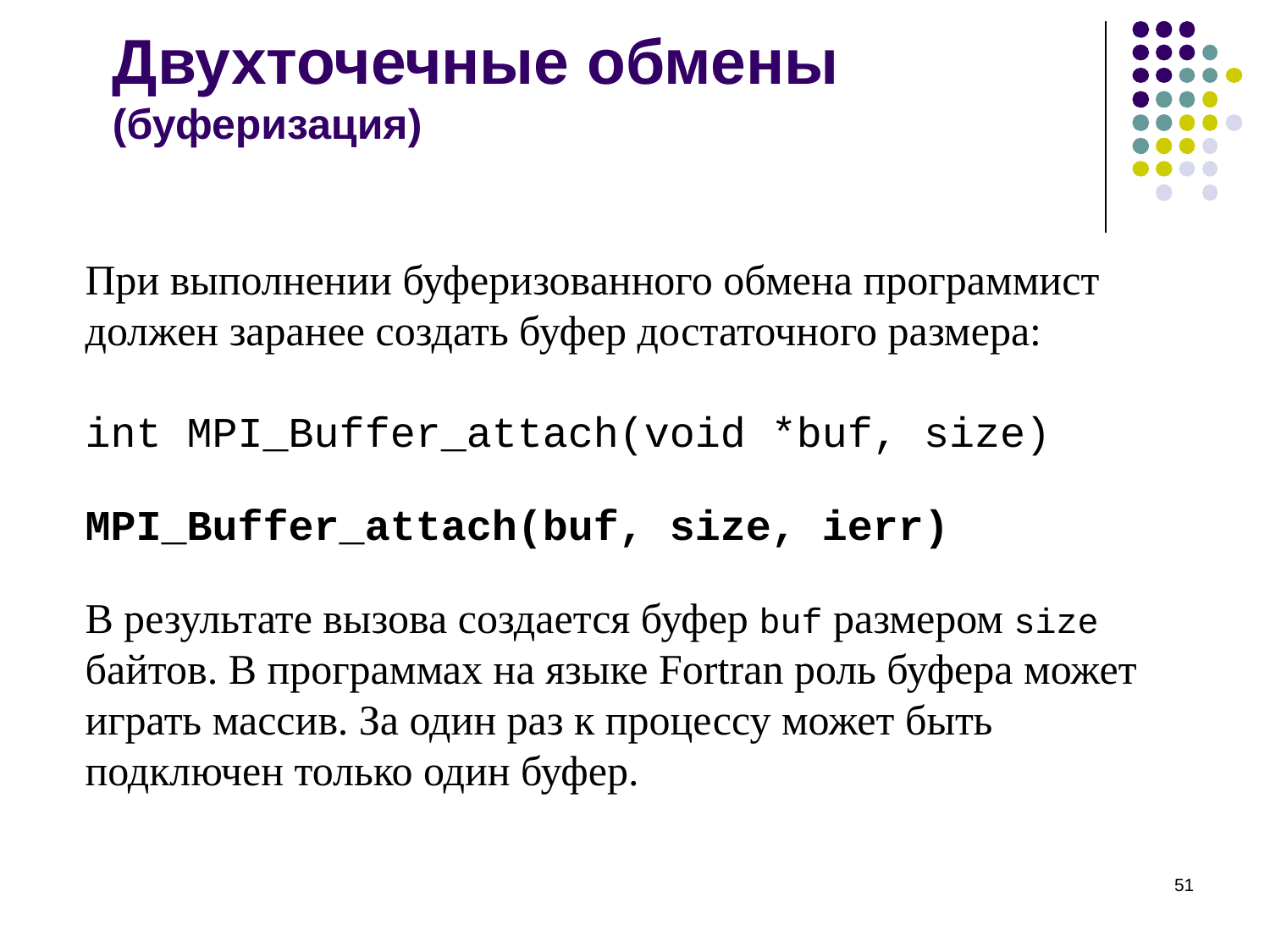

# Двухточечные обмены (буферизация)
При выполнении буферизованного обмена программист должен заранее создать буфер достаточного размера:

int MPI_Buffer_attach(void *buf, size)

MPI_Buffer_attach(buf, size, ierr)

В результате вызова создается буфер buf размером size байтов. В программах на языке Fortran роль буфера может играть массив. За один раз к процессу может быть подключен только один буфер.
51